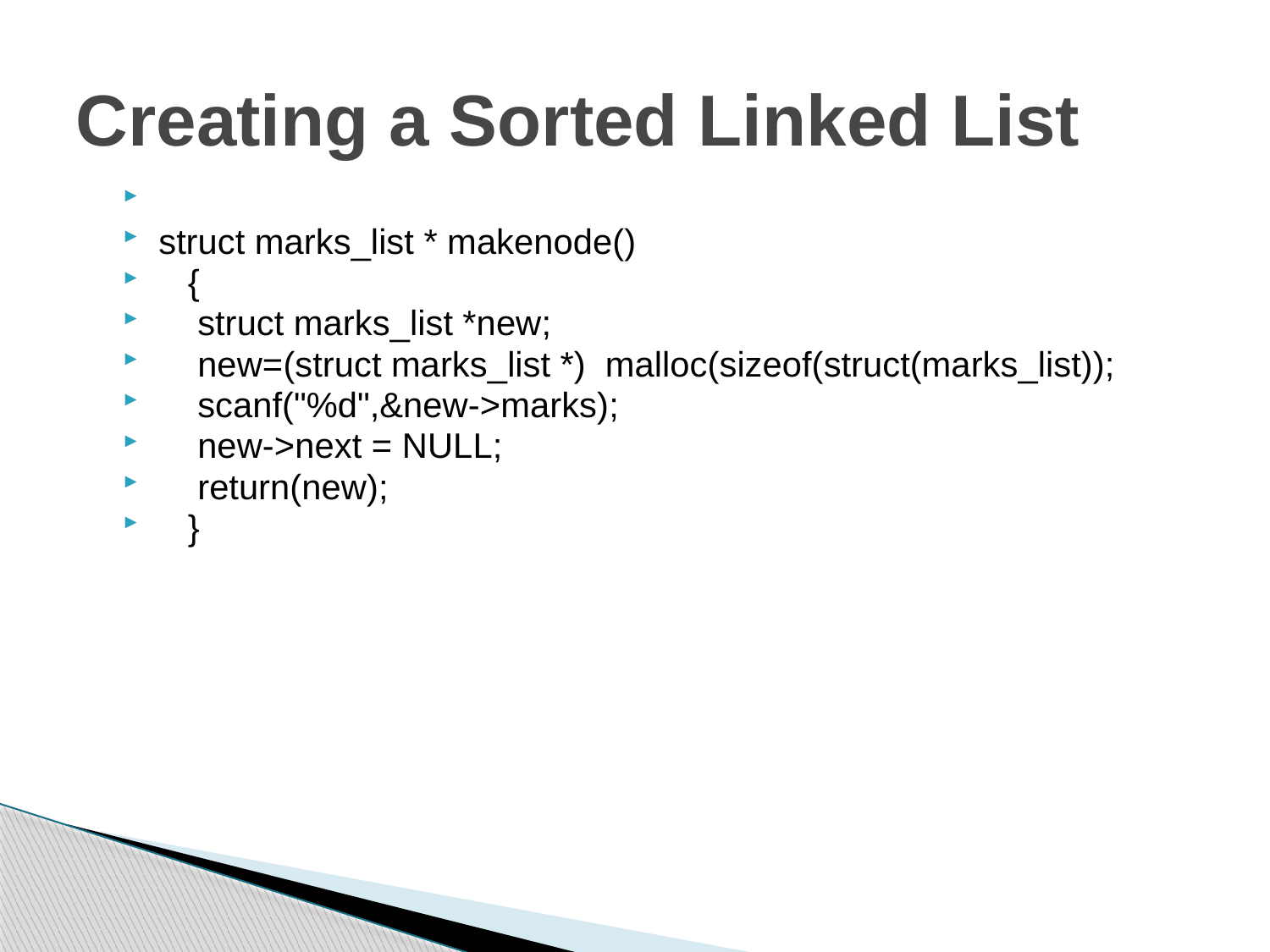

# Creating a Sorted Linked List

struct marks_list * makenode()
   {
    struct marks_list *new;
    new=(struct marks_list *)  malloc(sizeof(struct(marks_list));
    scanf("%d",&new->marks);
    new->next = NULL;
    return(new);
   }